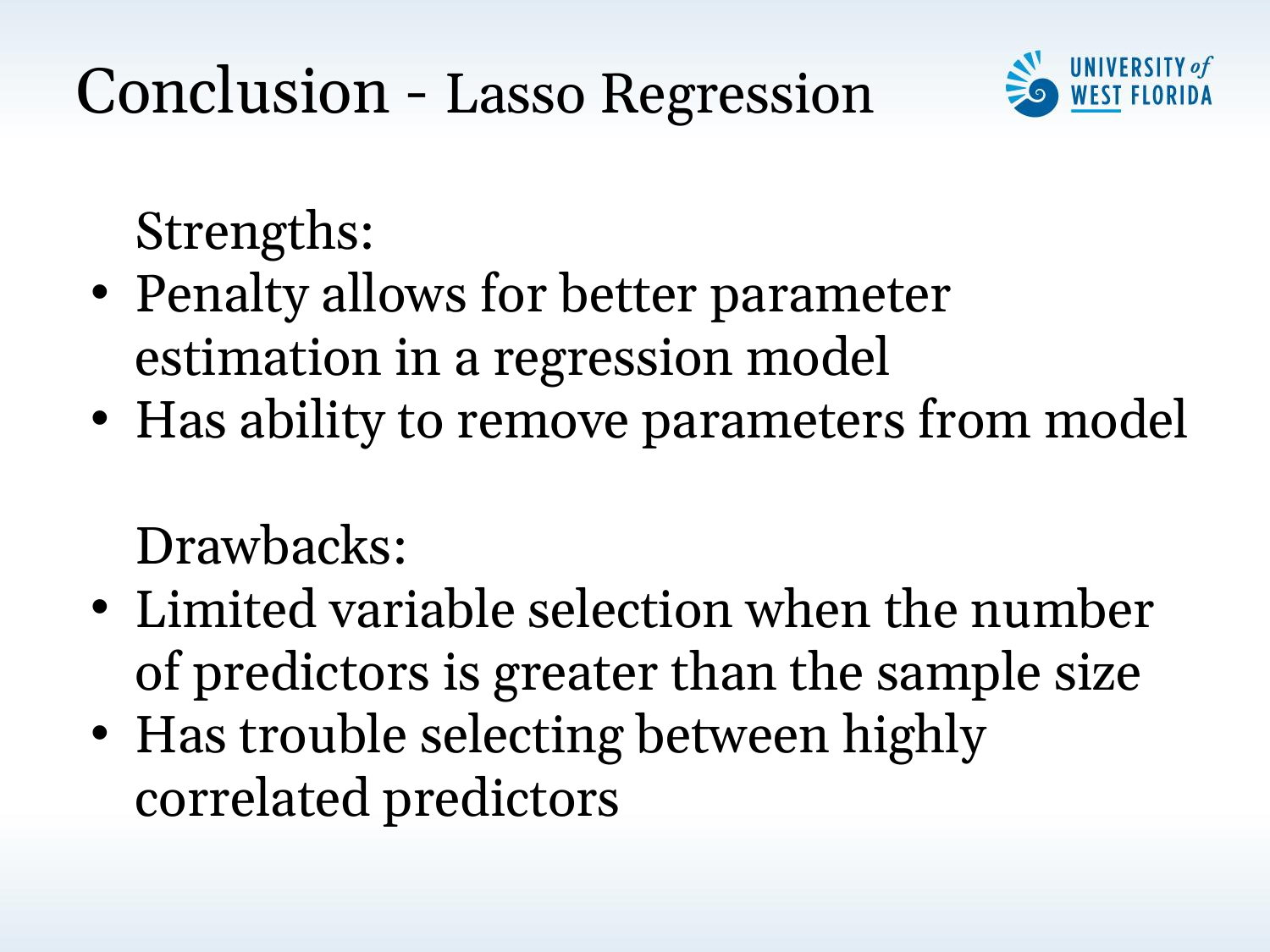

# Conclusion - Lasso Regression
Strengths:
Penalty allows for better parameter estimation in a regression model
Has ability to remove parameters from model
Drawbacks:
Limited variable selection when the number of predictors is greater than the sample size
Has trouble selecting between highly correlated predictors